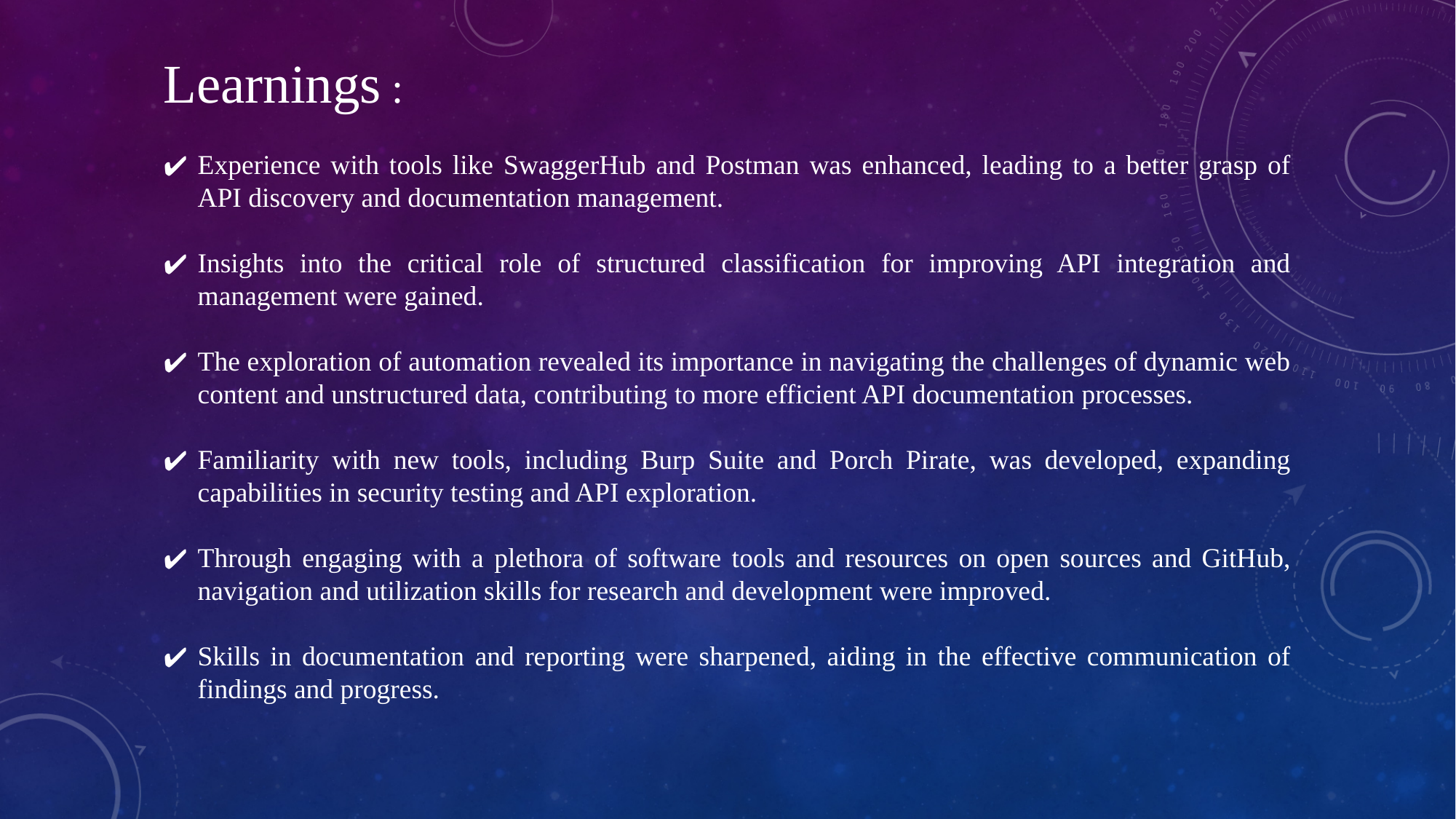

Learnings :

Experience with tools like SwaggerHub and Postman was enhanced, leading to a better grasp of API discovery and documentation management.

Insights into the critical role of structured classification for improving API integration and management were gained.

The exploration of automation revealed its importance in navigating the challenges of dynamic web content and unstructured data, contributing to more efficient API documentation processes.

Familiarity with new tools, including Burp Suite and Porch Pirate, was developed, expanding capabilities in security testing and API exploration.

Through engaging with a plethora of software tools and resources on open sources and GitHub, navigation and utilization skills for research and development were improved.

Skills in documentation and reporting were sharpened, aiding in the effective communication of findings and progress.